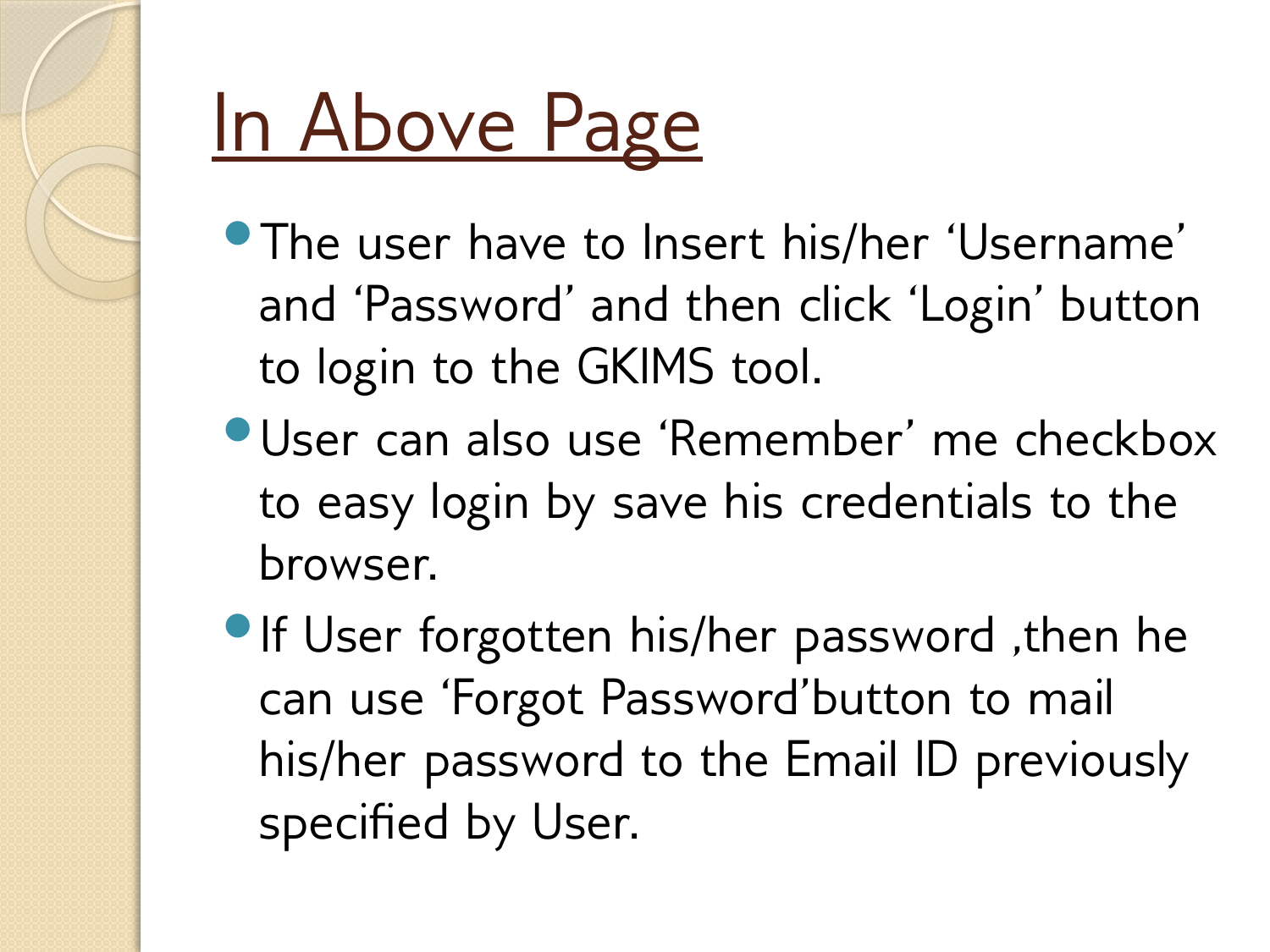

# In Above Page
The user have to Insert his/her ‘Username’ and ‘Password’ and then click ‘Login’ button to login to the GKIMS tool.
User can also use ‘Remember’ me checkbox to easy login by save his credentials to the browser.
If User forgotten his/her password ,then he can use ‘Forgot Password’button to mail his/her password to the Email ID previously specified by User.